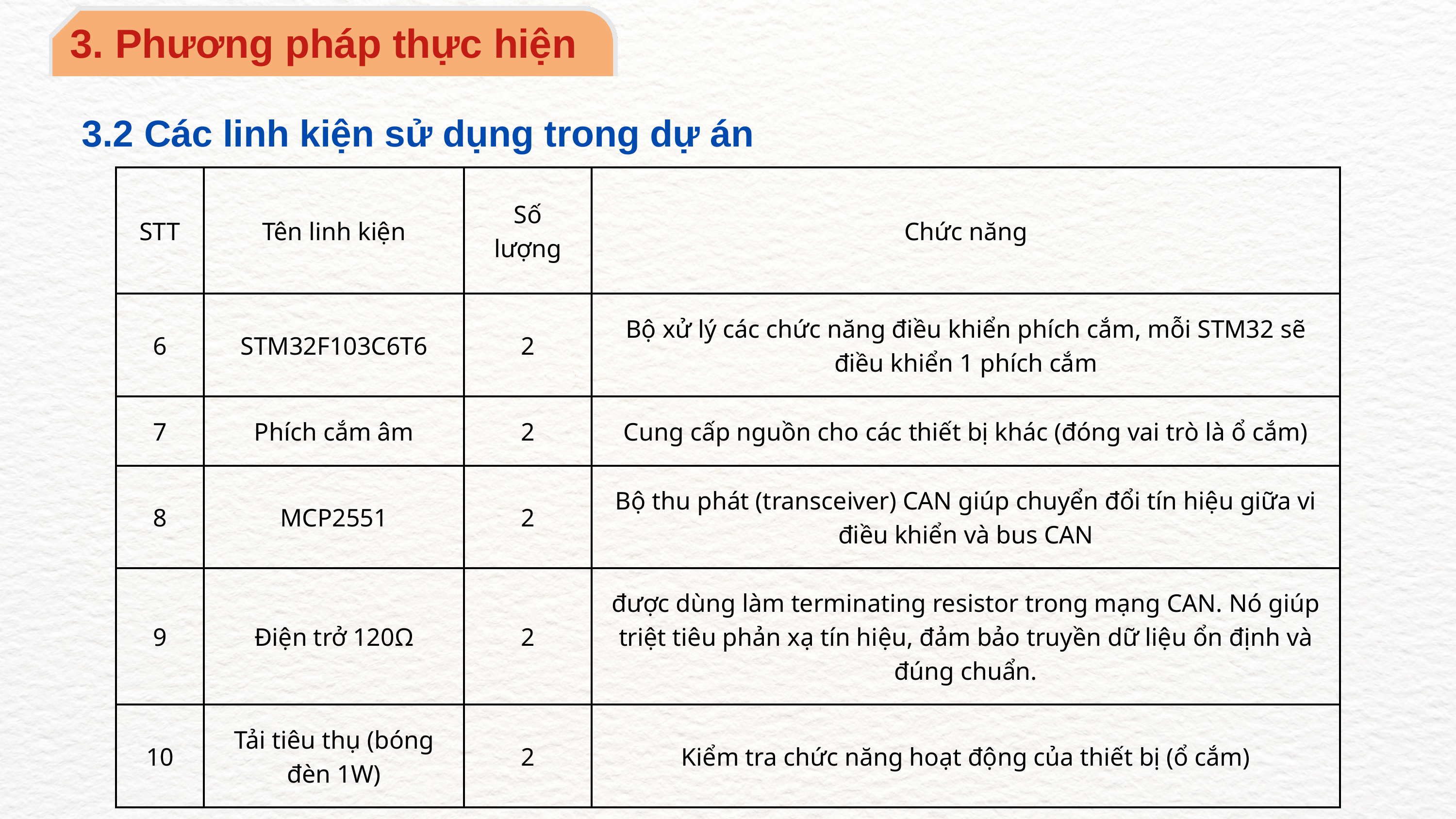

3. Phương pháp thực hiện
3.2 Các linh kiện sử dụng trong dự án
| STT | Tên linh kiện | Số lượng | Chức năng |
| --- | --- | --- | --- |
| 6 | STM32F103C6T6 | 2 | Bộ xử lý các chức năng điều khiển phích cắm, mỗi STM32 sẽ điều khiển 1 phích cắm |
| 7 | Phích cắm âm | 2 | Cung cấp nguồn cho các thiết bị khác (đóng vai trò là ổ cắm) |
| 8 | MCP2551 | 2 | Bộ thu phát (transceiver) CAN giúp chuyển đổi tín hiệu giữa vi điều khiển và bus CAN |
| 9 | Điện trở 120Ω | 2 | được dùng làm terminating resistor trong mạng CAN. Nó giúp triệt tiêu phản xạ tín hiệu, đảm bảo truyền dữ liệu ổn định và đúng chuẩn. |
| 10 | Tải tiêu thụ (bóng đèn 1W) | 2 | Kiểm tra chức năng hoạt động của thiết bị (ổ cắm) |